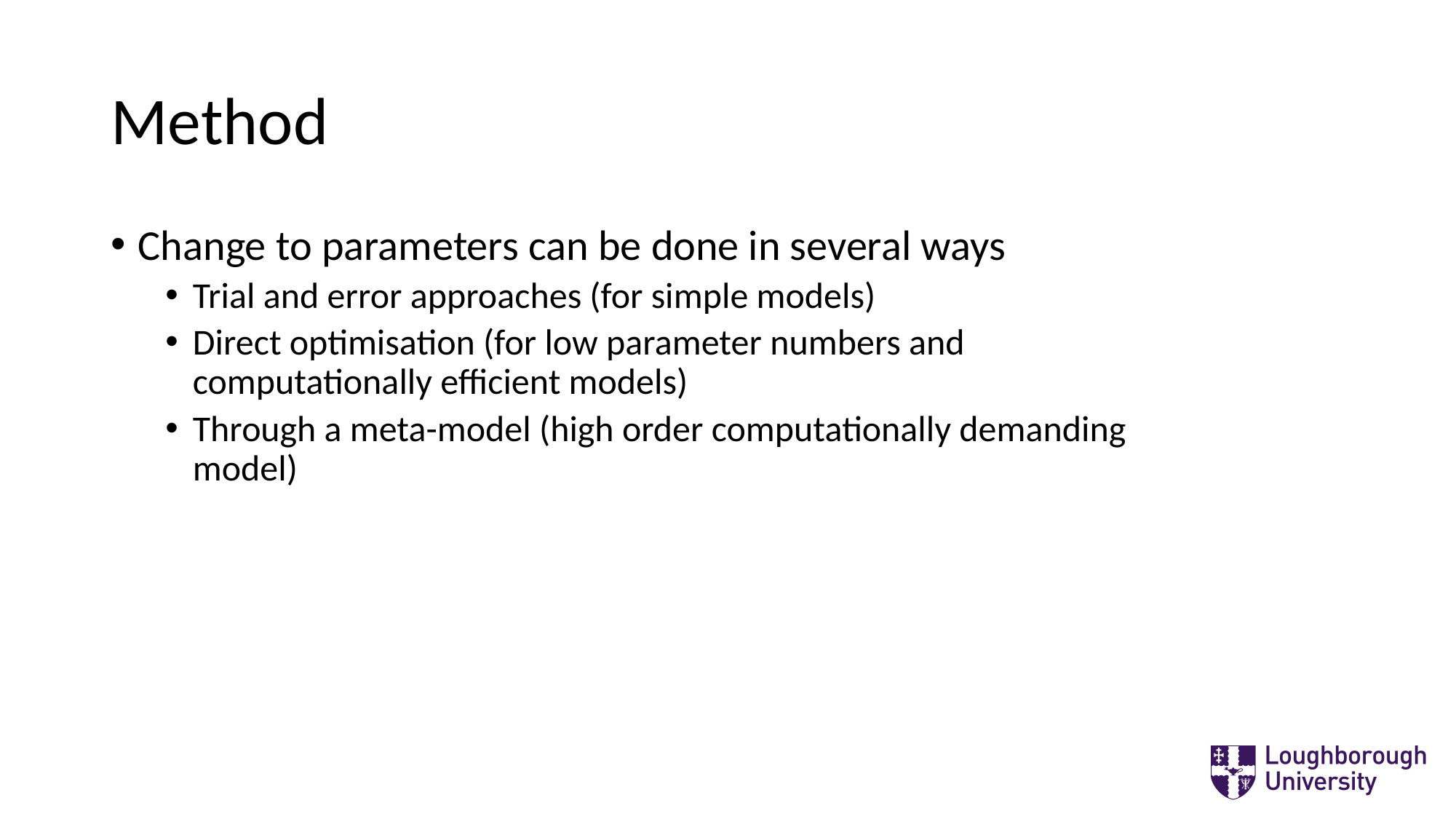

# Method
Change to parameters can be done in several ways
Trial and error approaches (for simple models)
Direct optimisation (for low parameter numbers and computationally efficient models)
Through a meta-model (high order computationally demanding model)